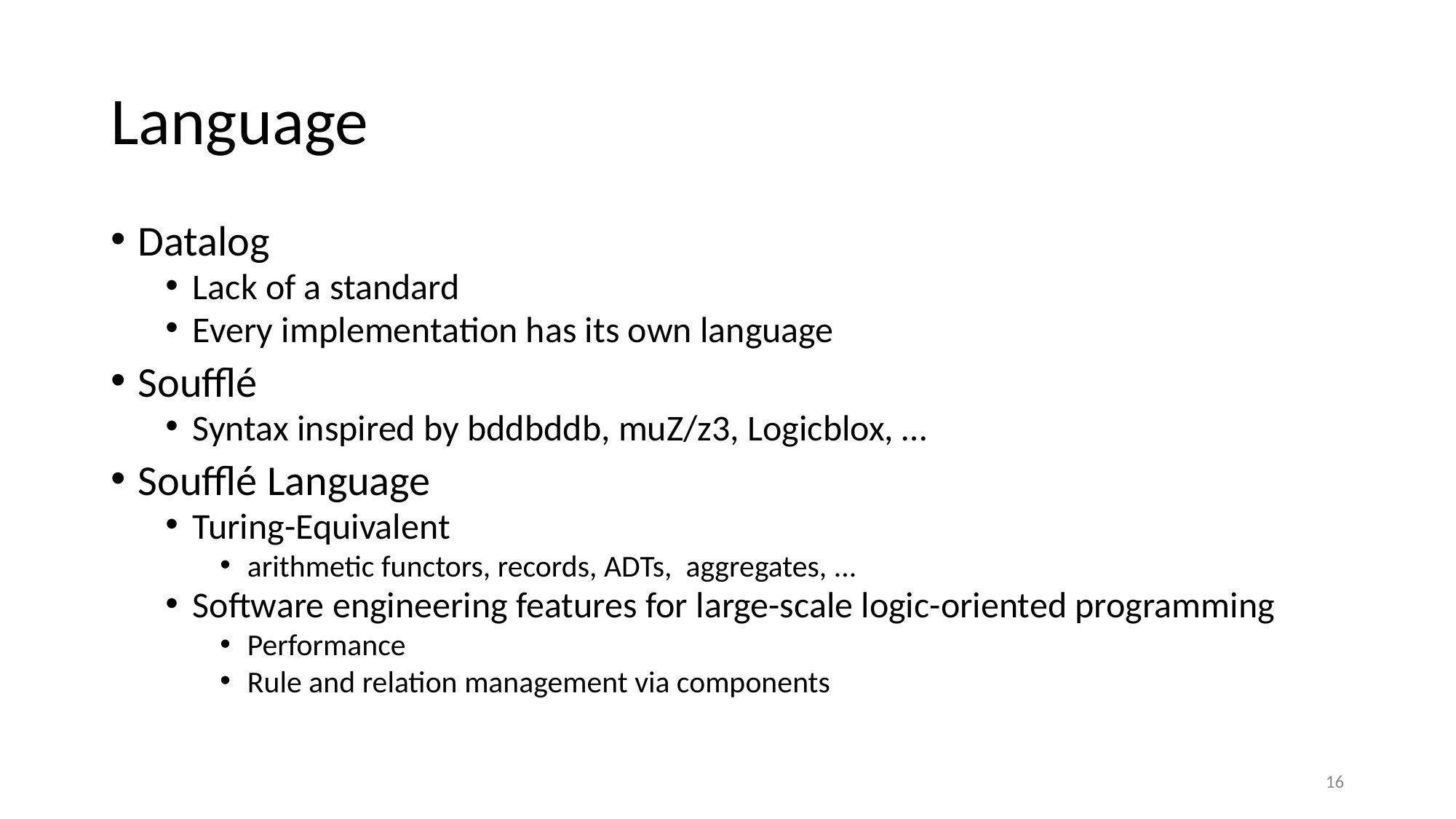

# Language
Datalog
Lack of a standard
Every implementation has its own language
Soufflé
Syntax inspired by bddbddb, muZ/z3, Logicblox, …
Soufflé Language
Turing-Equivalent
arithmetic functors, records, ADTs,  aggregates, ...
Software engineering features for large-scale logic-oriented programming
Performance
Rule and relation management via components
16